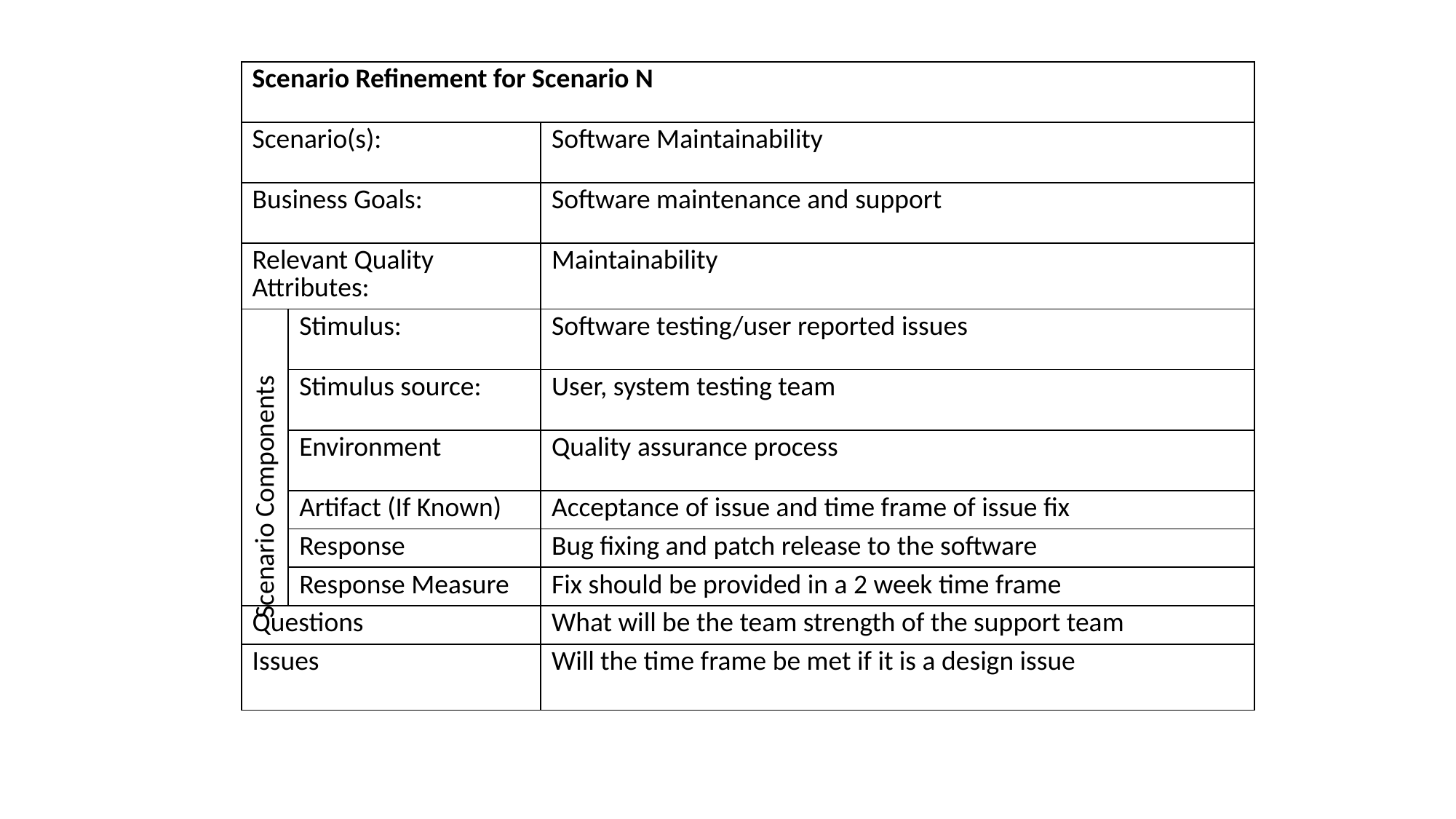

| Scenario Refinement for Scenario N |  |  |
| --- | --- | --- |
| Scenario(s): |  | Software Maintainability |
| Business Goals: |  | Software maintenance and support |
| Relevant Quality Attributes: |  | Maintainability |
|  | Stimulus: | Software testing/user reported issues |
|  | Stimulus source: | User, system testing team |
|  | Environment | Quality assurance process |
|  | Artifact (If Known) | Acceptance of issue and time frame of issue fix |
|  | Response | Bug fixing and patch release to the software |
|  | Response Measure | Fix should be provided in a 2 week time frame |
| Questions |  | What will be the team strength of the support team |
| Issues |  | Will the time frame be met if it is a design issue |
Scenario Components